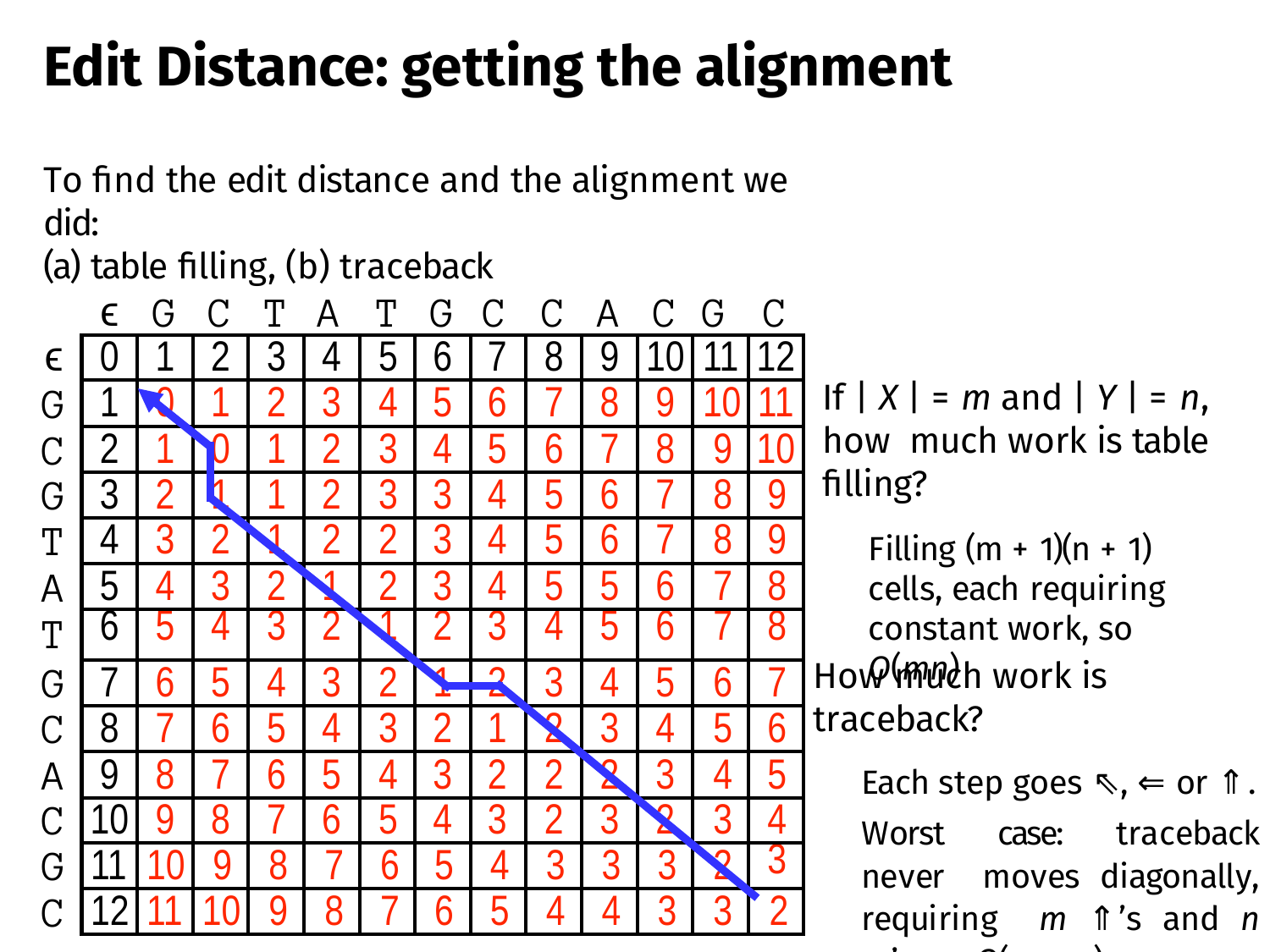

# Edit Distance: getting the alignment
To ﬁnd the edit distance and the alignment we did:
(a) table ﬁlling, (b) traceback
|  | ϵ | G | C | T | A | T | G | C | C | A | C | G | C |
| --- | --- | --- | --- | --- | --- | --- | --- | --- | --- | --- | --- | --- | --- |
| ϵ | 0 | 1 | 2 | 3 | 4 | 5 | 6 | 7 | 8 | 9 | 10 | 11 | 12 |
| G | 1 | 0 | 1 | 2 | 3 | 4 | 5 | 6 | 7 | 8 | 9 | 10 | 11 |
| C | 2 | 1 | 0 | 1 | 2 | 3 | 4 | 5 | 6 | 7 | 8 | 9 | 10 |
| G | 3 | 2 | 1 | 1 | 2 | 3 | 3 | 4 | 5 | 6 | 7 | 8 | 9 |
| T | 4 | 3 | 2 | 1 | 2 | 2 | 3 | 4 | 5 | 6 | 7 | 8 | 9 |
| A | 5 | 4 | 3 | 2 | 1 | 2 | 3 | 4 | 5 | 5 | 6 | 7 | 8 |
| T | 6 | 5 | 4 | 3 | 2 | 1 | 2 | 3 | 4 | 5 | 6 | 7 | 8 |
| G | 7 | 6 | 5 | 4 | 3 | 2 | 1 | 2 | 3 | 4 | 5 | 6 | 7 |
| C | 8 | 7 | 6 | 5 | 4 | 3 | 2 | 1 | 2 | 3 | 4 | 5 | 6 |
| A | 9 | 8 | 7 | 6 | 5 | 4 | 3 | 2 | 2 | 2 | 3 | 4 | 5 |
| C | 10 | 9 | 8 | 7 | 6 | 5 | 4 | 3 | 2 | 3 | 2 | 3 | 4 |
| G | 11 | 10 | 9 | 8 | 7 | 6 | 5 | 4 | 3 | 3 | 3 | 2 | 3 |
| C | 12 | 11 | 10 | 9 | 8 | 7 | 6 | 5 | 4 | 4 | 3 | 3 | 2 |
If | X | = m and | Y | = n, how  much work is table ﬁlling?
Filling (m + 1)(n + 1)  cells, each requiring  constant work, so O(mn)
How much work is traceback?
Each step goes ⇖, ⇐ or ⇑.
Worst case: traceback never  moves diagonally, requiring  m ⇑’s and n ⇐’s, so O(m + n)